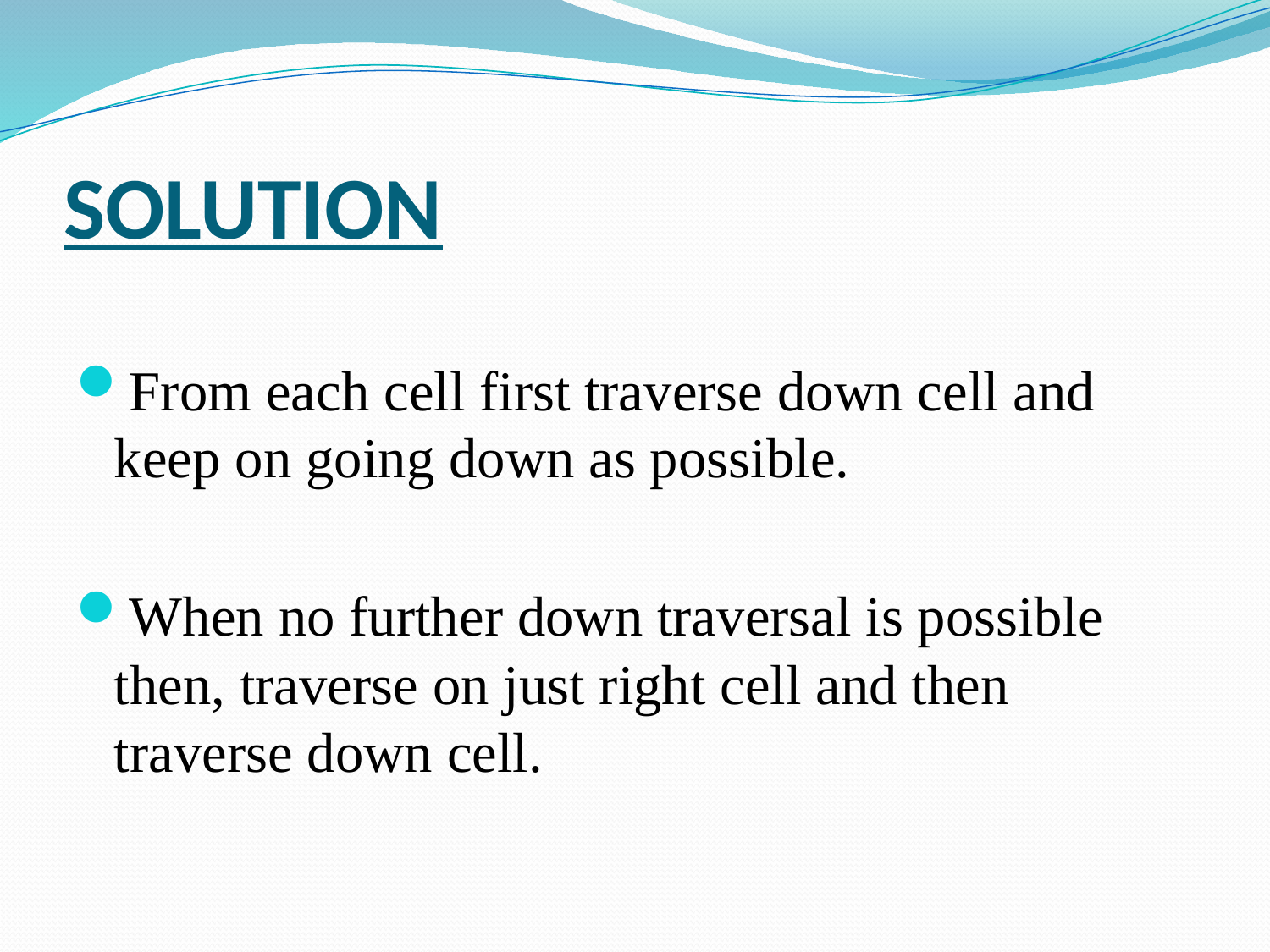

# SOLUTION

From each cell first traverse down cell and keep on going down as possible.

When no further down traversal is possible then, traverse on just right cell and then traverse down cell.